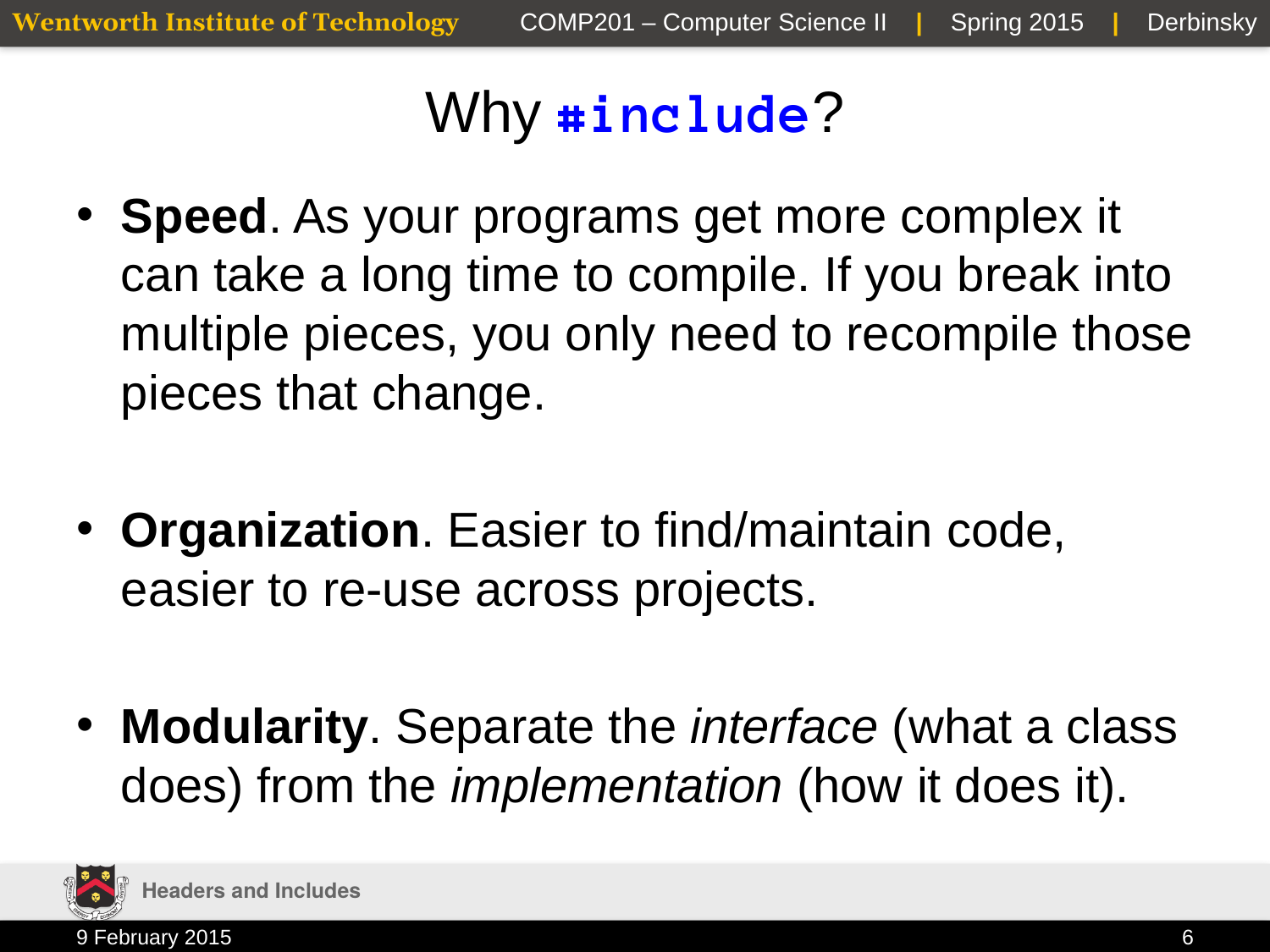

# Why #include?
Speed. As your programs get more complex it can take a long time to compile. If you break into multiple pieces, you only need to recompile those pieces that change.

Organization. Easier to find/maintain code, easier to re-use across projects.

Modularity. Separate the interface (what a class does) from the implementation (how it does it).
Headers and Includes
9 February 2015
6